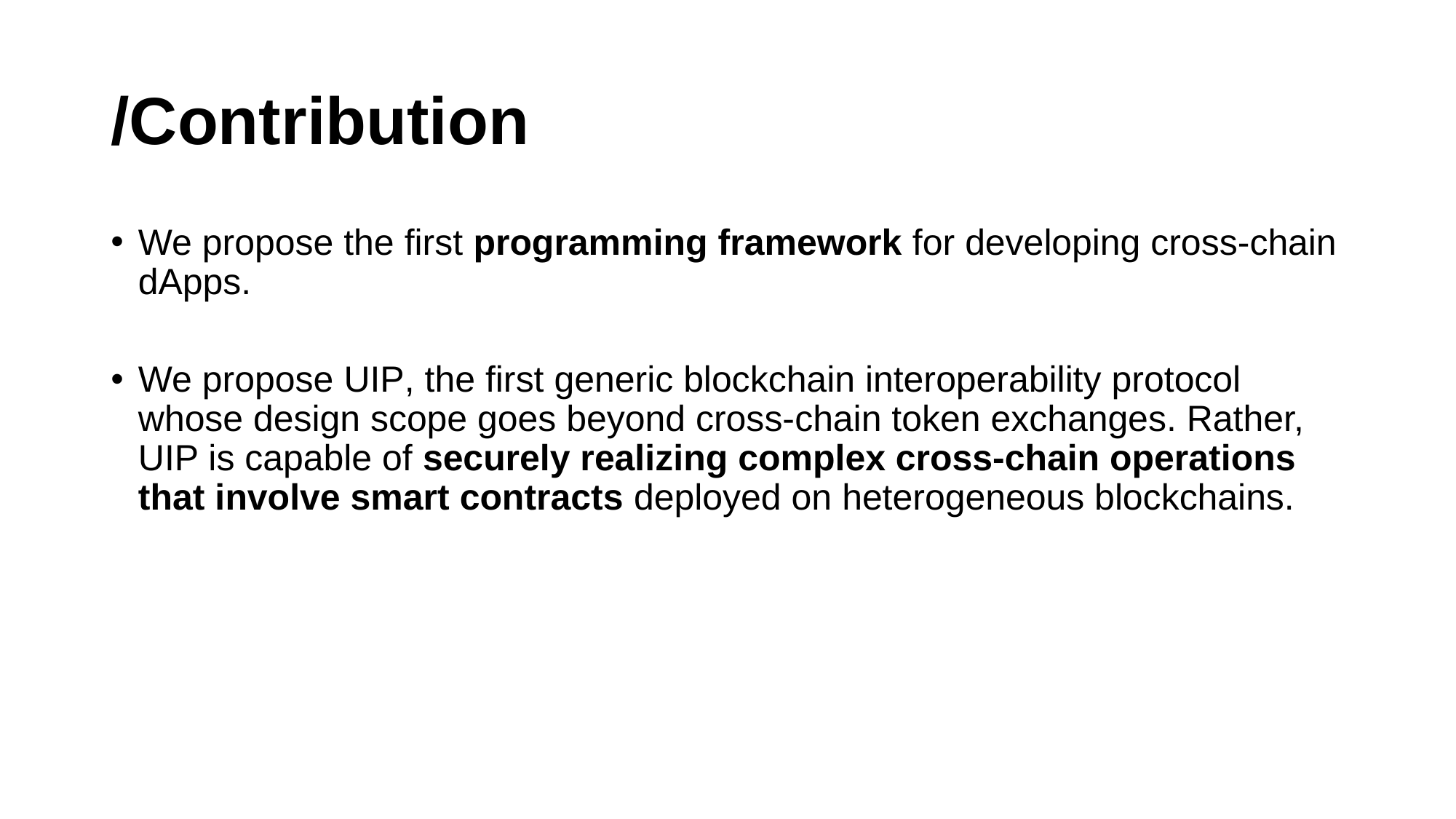

# /Contribution
We propose the first programming framework for developing cross-chain dApps.
We propose UIP, the first generic blockchain interoperability protocol whose design scope goes beyond cross-chain token exchanges. Rather, UIP is capable of securely realizing complex cross-chain operations that involve smart contracts deployed on heterogeneous blockchains.